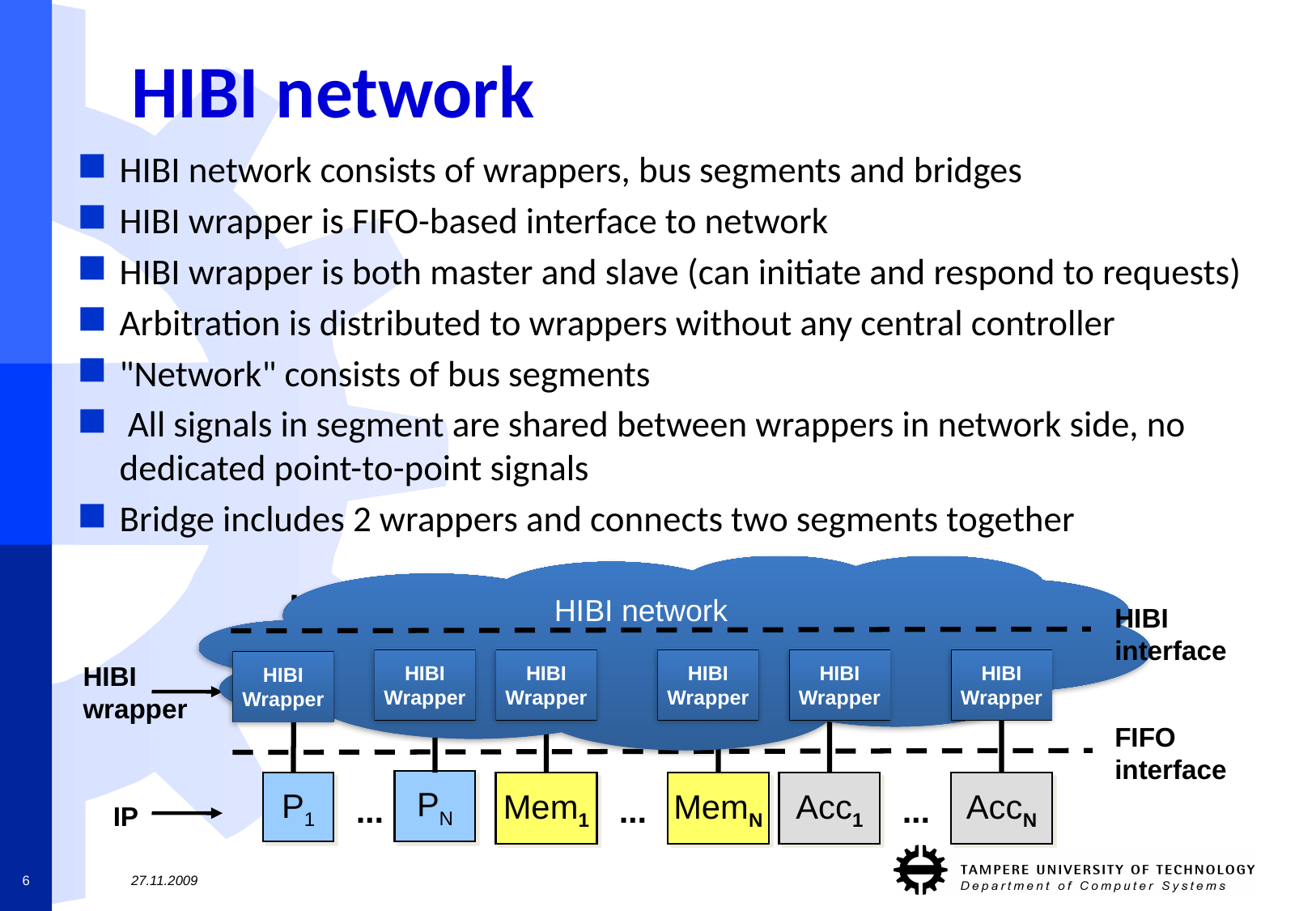

# HIBI network
HIBI network consists of wrappers, bus segments and bridges
HIBI wrapper is FIFO-based interface to network
HIBI wrapper is both master and slave (can initiate and respond to requests)
Arbitration is distributed to wrappers without any central controller
"Network" consists of bus segments
 All signals in segment are shared between wrappers in network side, no dedicated point-to-point signals
Bridge includes 2 wrappers and connects two segments together
HIBI network

HIBI interface

HIBI
Wrapper
HIBI
Wrapper
HIBI
Wrapper
HIBI
Wrapper
HIBI
Wrapper
HIBI
Wrapper
HIBI
wrapper

FIFO interface

PN
P1
Mem1
MemN
Acc1
AccN
...
...
...
IP

6
27.11.2009